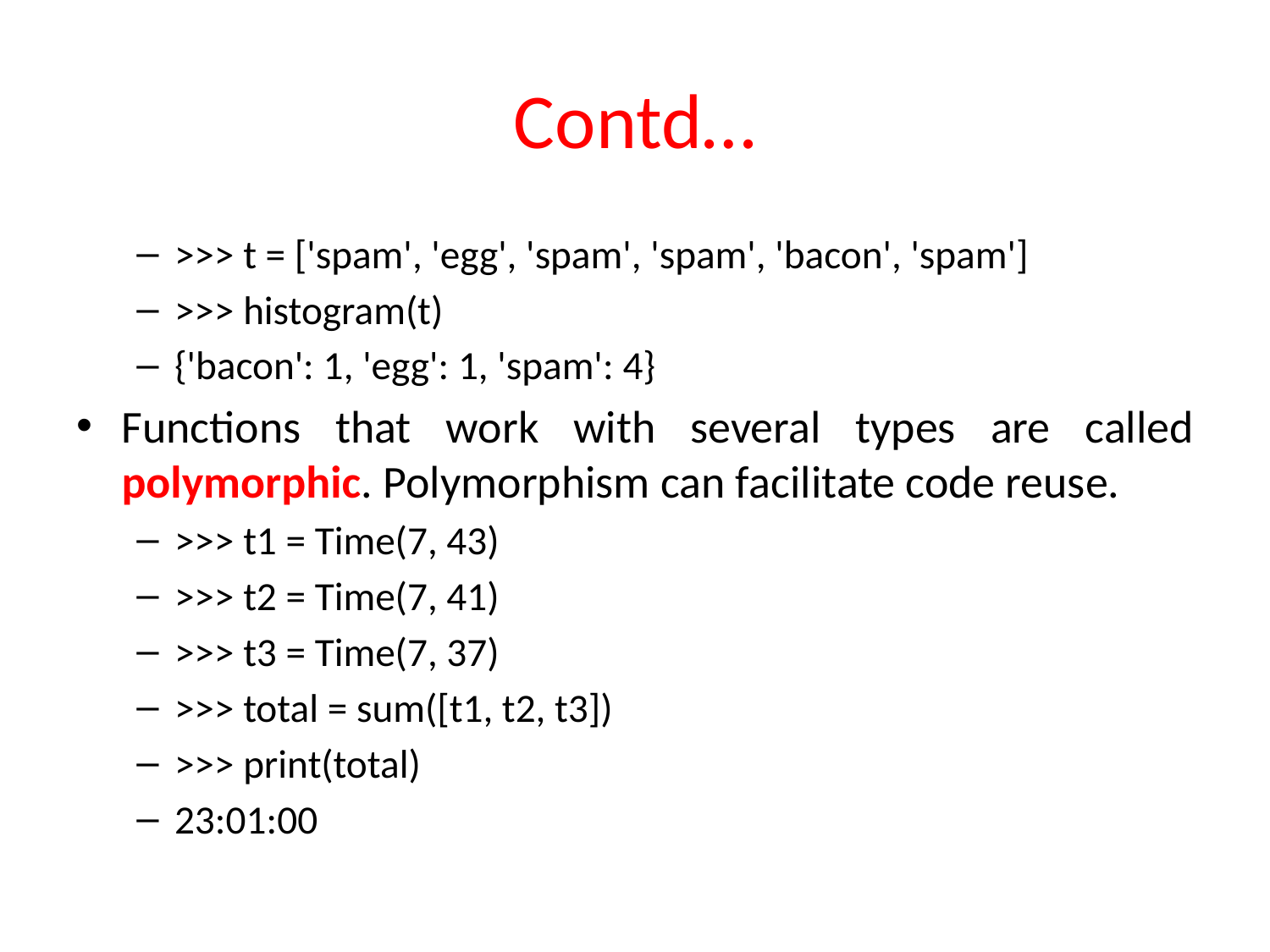

# Contd…
>>> t = ['spam', 'egg', 'spam', 'spam', 'bacon', 'spam']
>>> histogram(t)
{'bacon': 1, 'egg': 1, 'spam': 4}
Functions that work with several types are called polymorphic. Polymorphism can facilitate code reuse.
>>> t1 = Time(7, 43)
>>> t2 = Time(7, 41)
>>> t3 = Time(7, 37)
>>> total = sum([t1, t2, t3])
>>> print(total)
23:01:00